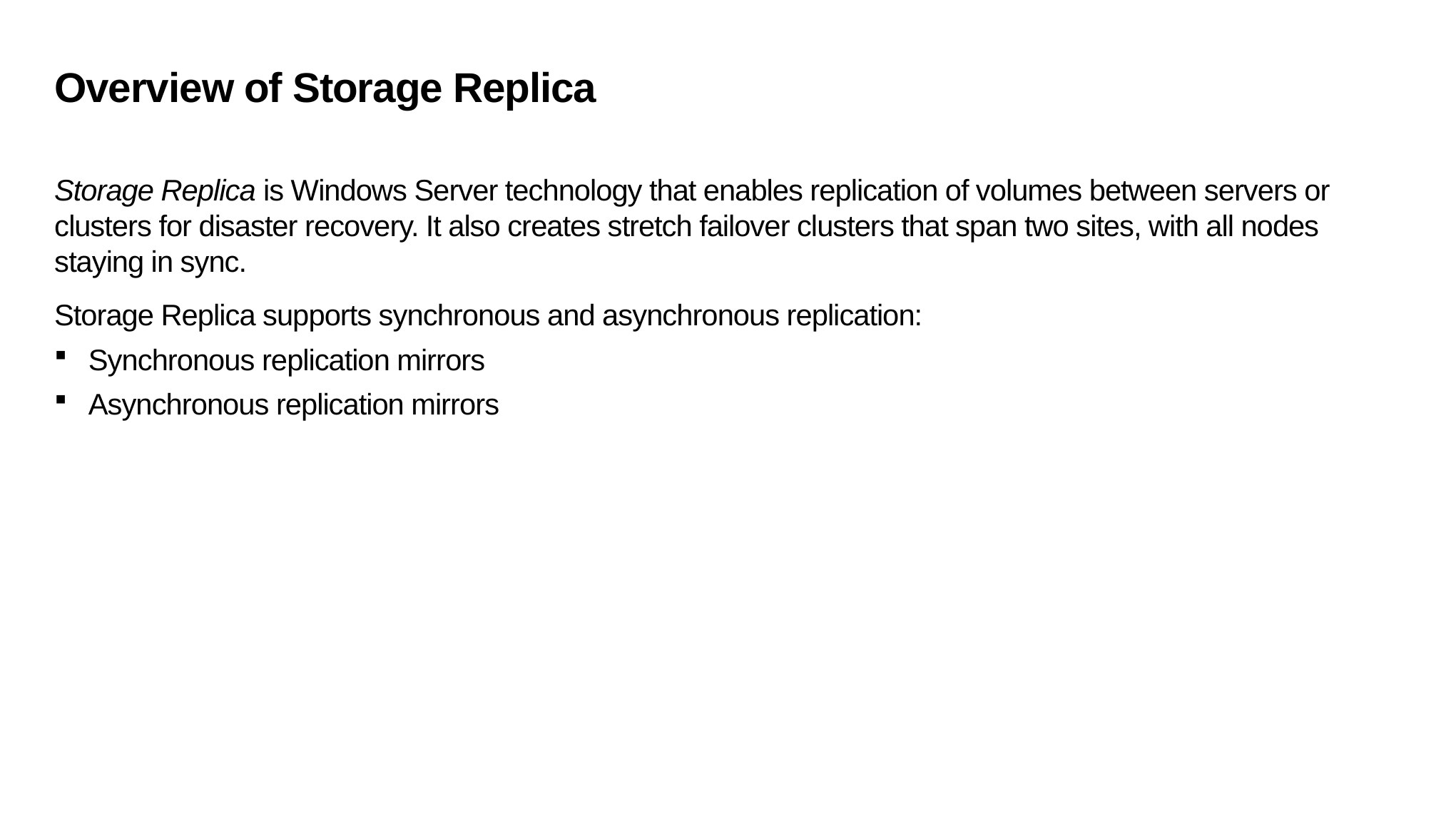

# Overview of Storage Replica
Storage Replica is Windows Server technology that enables replication of volumes between servers or clusters for disaster recovery. It also creates stretch failover clusters that span two sites, with all nodes staying in sync.
Storage Replica supports synchronous and asynchronous replication:
Synchronous replication mirrors
Asynchronous replication mirrors